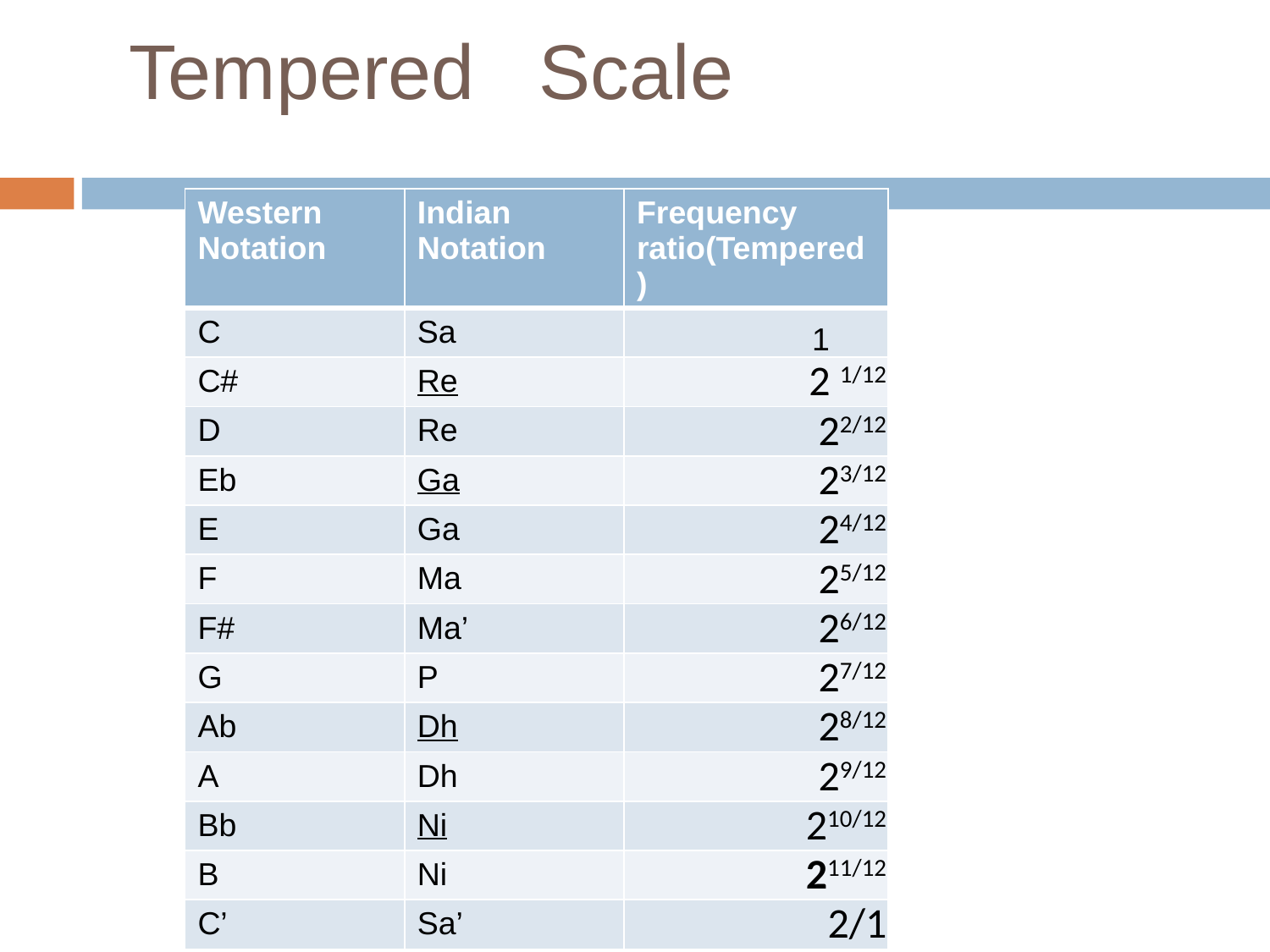

# Tempered   Scale
| Western Notation | Indian Notation | Frequency ratio(Tempered) |
| --- | --- | --- |
| C | Sa | 1 |
| C# | Re | 2 1/12 |
| D | Re | 22/12 |
| Eb | Ga | 23/12 |
| E | Ga | 24/12 |
| F | Ma | 25/12 |
| F# | Ma’ | 26/12 |
| G | P | 27/12 |
| Ab | Dh | 28/12 |
| A | Dh | 29/12 |
| Bb | Ni | 210/12 |
| B | Ni | 211/12 |
| C’ | Sa’ | 2/1 |